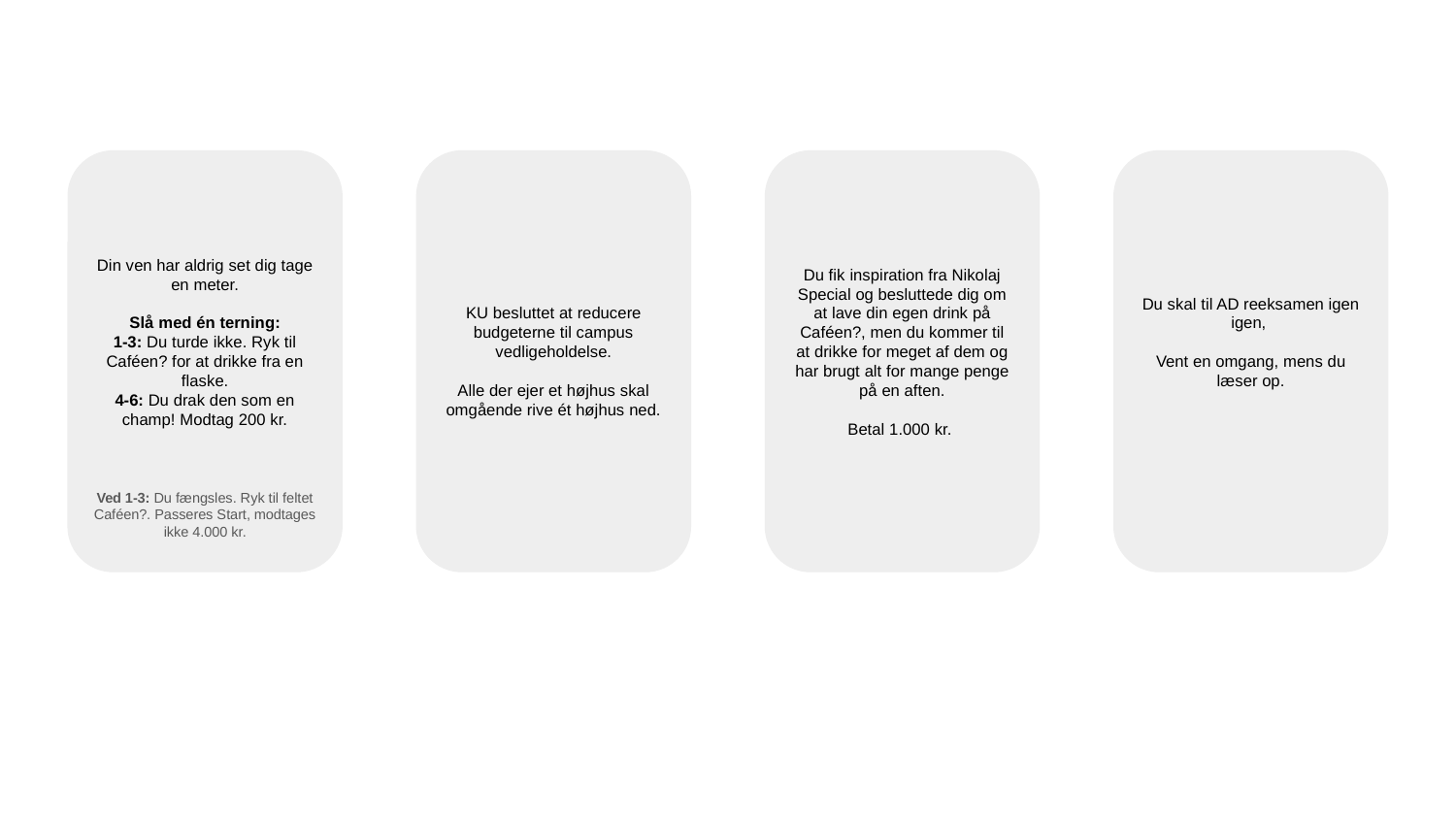

Din ven har aldrig set dig tage en meter.

Slå med én terning:
1-3: Du turde ikke. Ryk til Caféen? for at drikke fra en flaske.
4-6: Du drak den som en champ! Modtag 200 kr.

KU besluttet at reducere budgeterne til campus vedligeholdelse.

Alle der ejer et højhus skal omgående rive ét højhus ned.
Du fik inspiration fra Nikolaj Special og besluttede dig om at lave din egen drink på Caféen?, men du kommer til at drikke for meget af dem og har brugt alt for mange penge på en aften.

Betal 1.000 kr.

Du skal til AD reeksamen igen igen,

Vent en omgang, mens du læser op.

Ved 1-3: Du fængsles. Ryk til feltet Caféen?. Passeres Start, modtages ikke 4.000 kr.